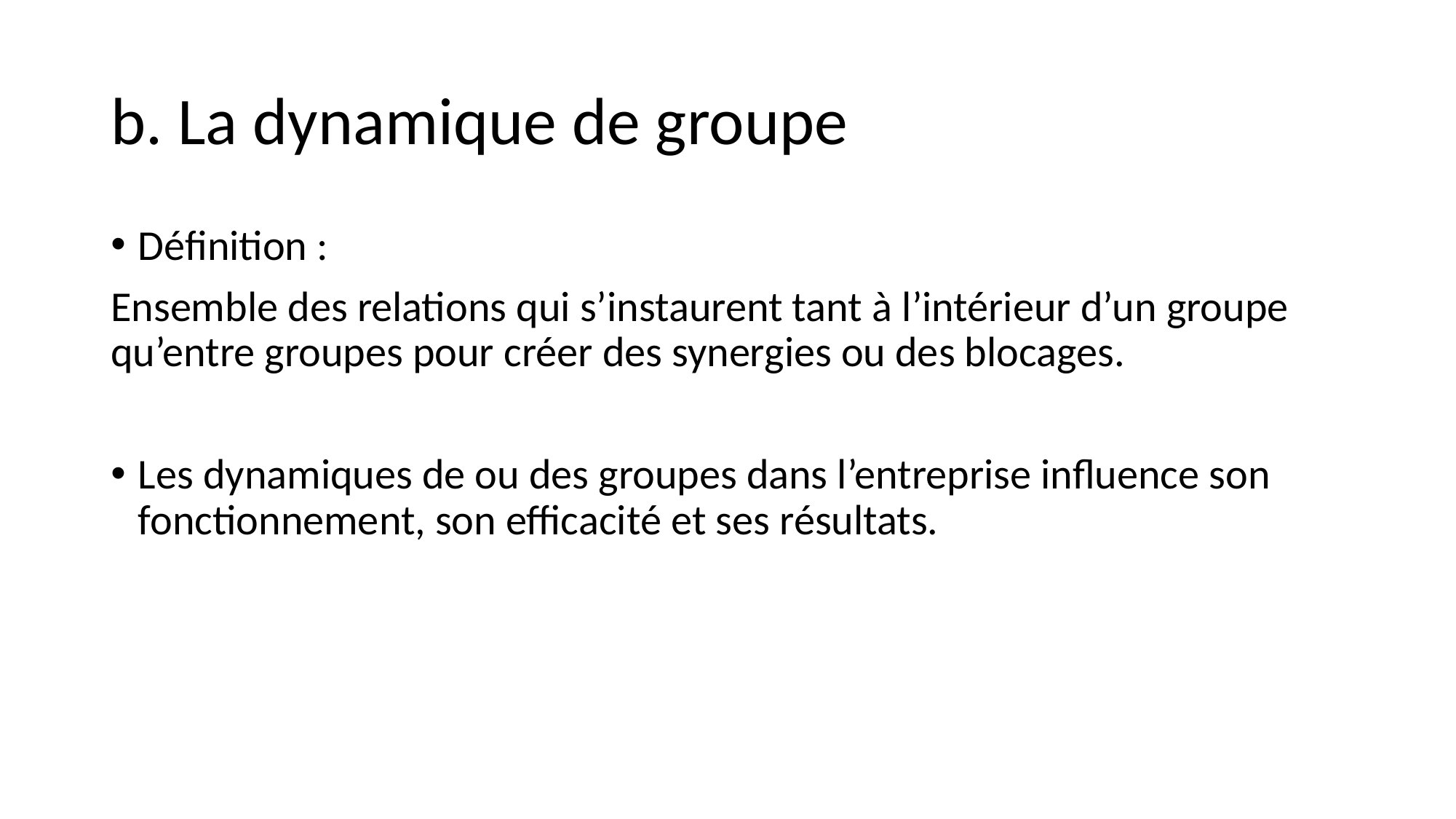

# b. La dynamique de groupe
Définition :
Ensemble des relations qui s’instaurent tant à l’intérieur d’un groupe qu’entre groupes pour créer des synergies ou des blocages.

Les dynamiques de ou des groupes dans l’entreprise influence son fonctionnement, son efficacité et ses résultats.